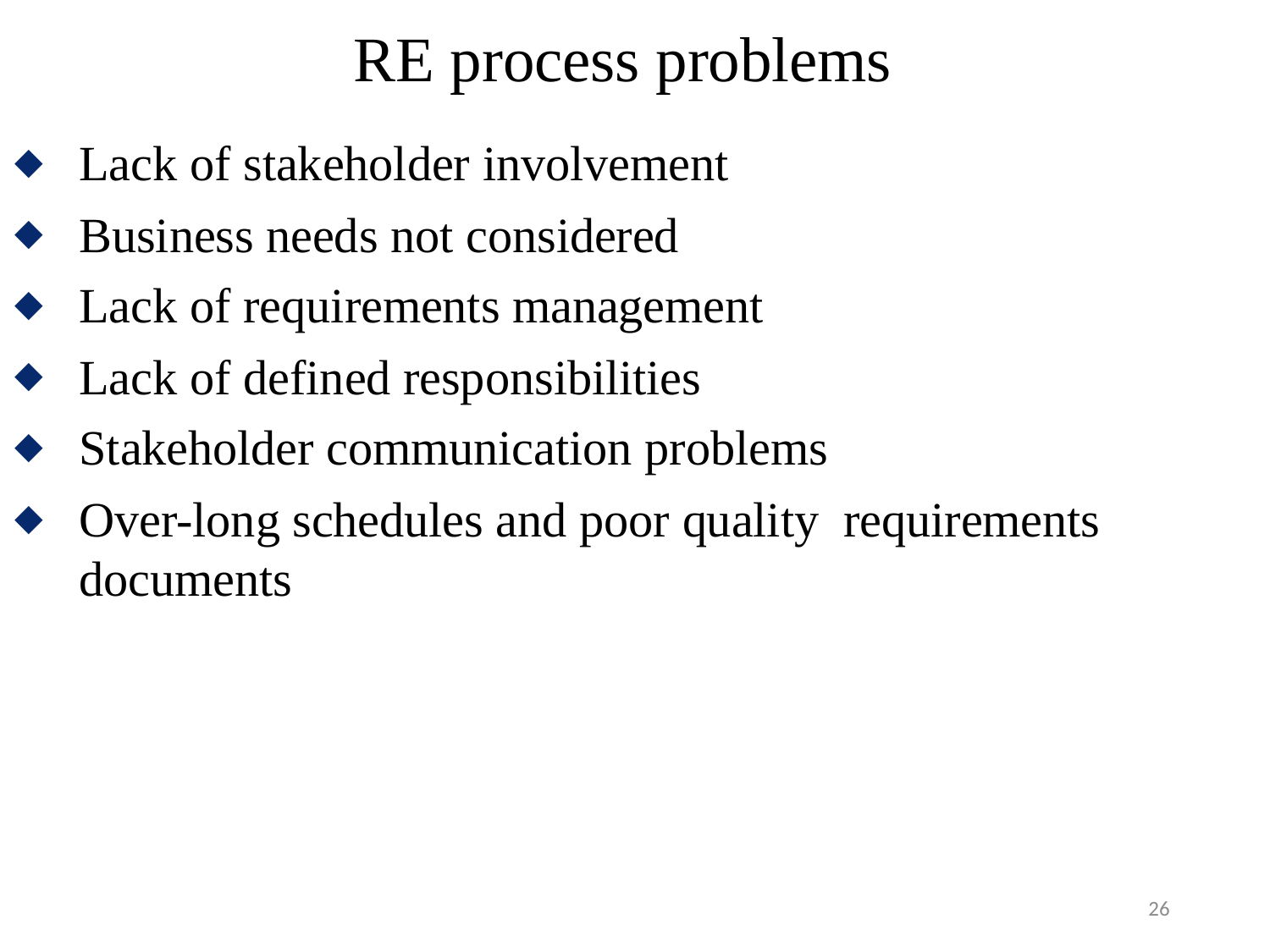

# RE process problems
Lack of stakeholder involvement
Business needs not considered
Lack of requirements management
Lack of defined responsibilities
Stakeholder communication problems
Over-long schedules and poor quality  requirements documents

26